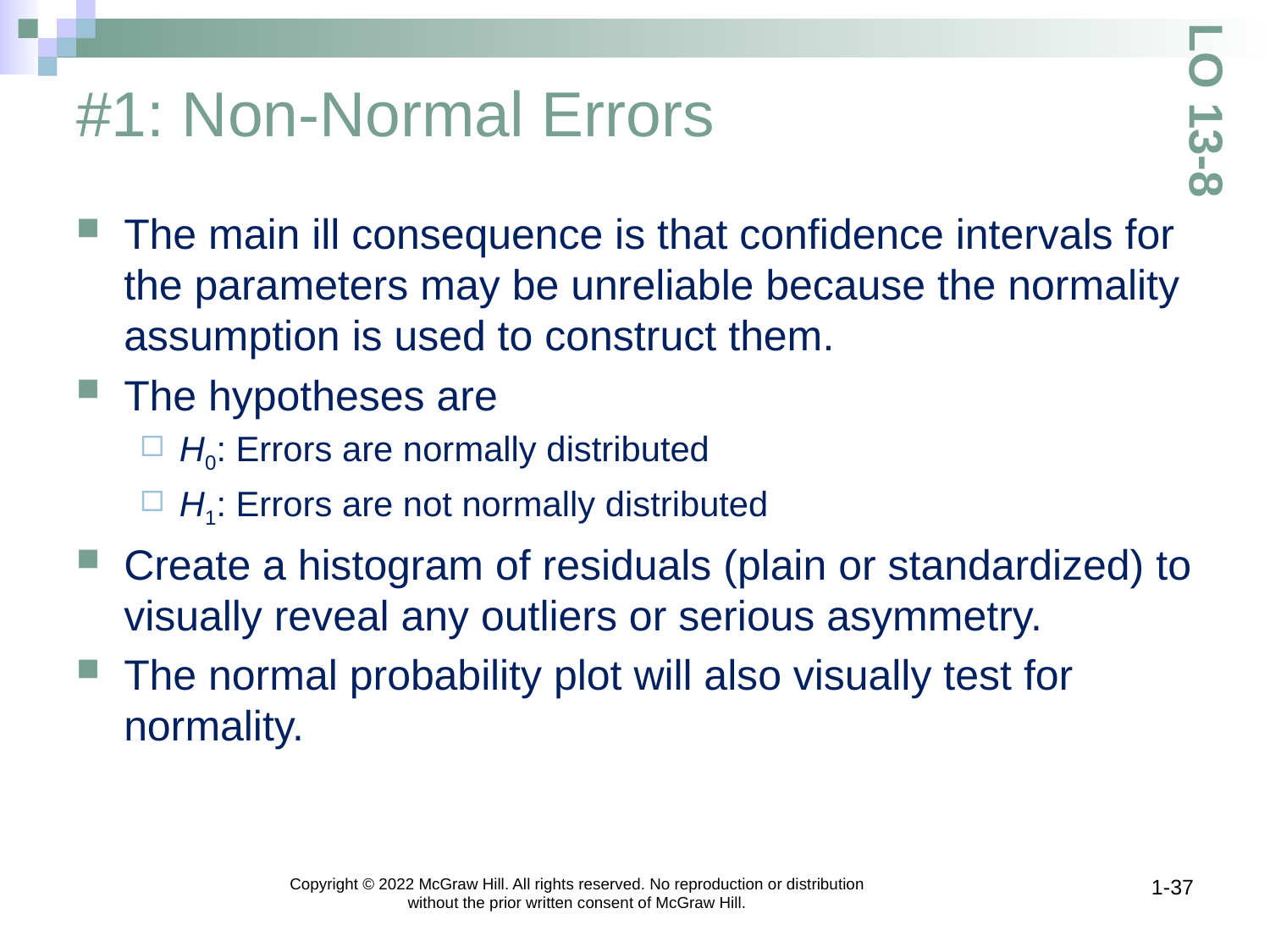

# #1: Non-Normal Errors
LO 13-8
The main ill consequence is that confidence intervals for the parameters may be unreliable because the normality assumption is used to construct them.
The hypotheses are
H0: Errors are normally distributed
H1: Errors are not normally distributed
Create a histogram of residuals (plain or standardized) to visually reveal any outliers or serious asymmetry.
The normal probability plot will also visually test for normality.
Copyright © 2022 McGraw Hill. All rights reserved. No reproduction or distribution without the prior written consent of McGraw Hill.
1-37